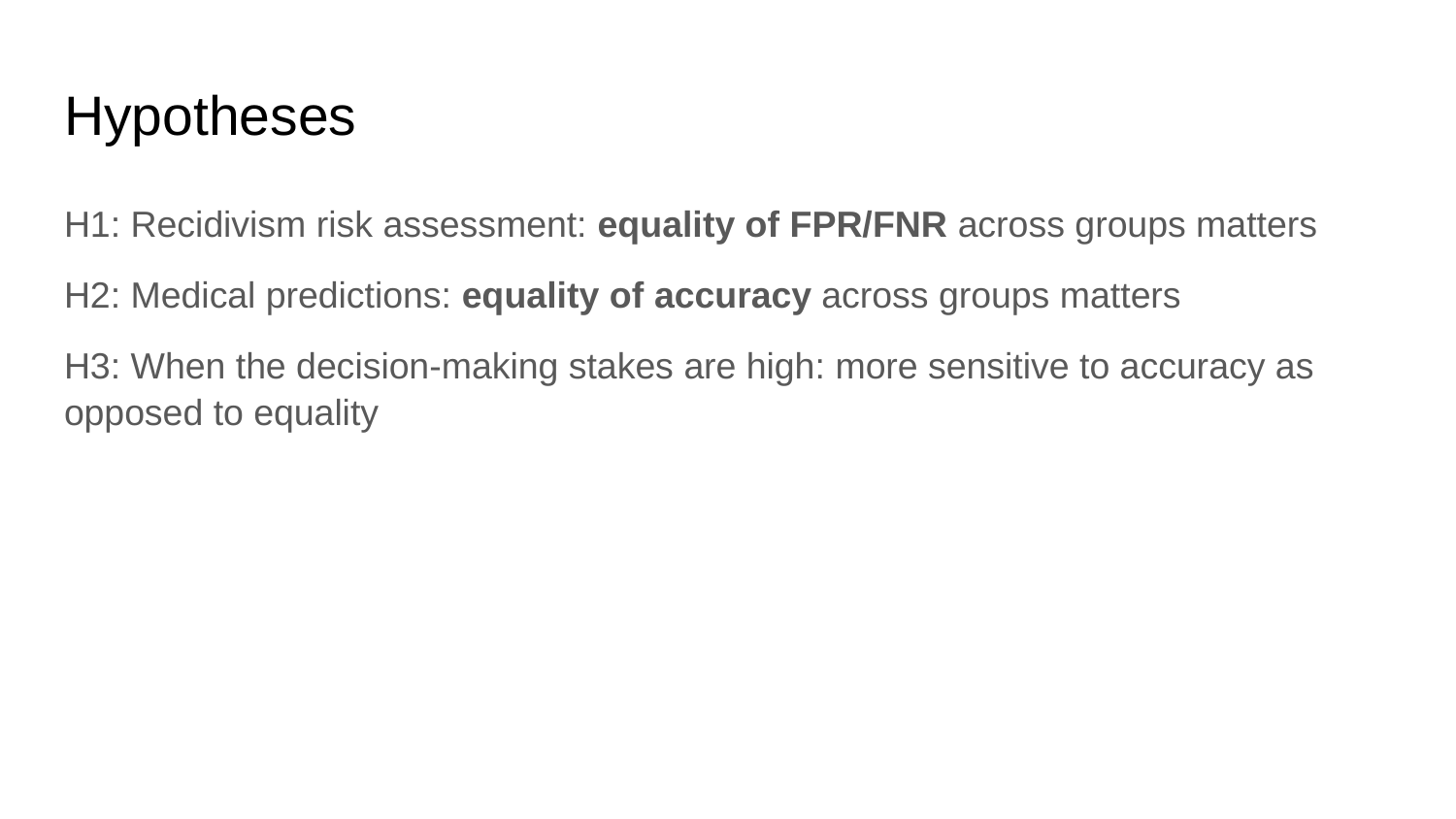

# Hypotheses
H1: Recidivism risk assessment: equality of FPR/FNR across groups matters
H2: Medical predictions: equality of accuracy across groups matters
H3: When the decision-making stakes are high: more sensitive to accuracy as opposed to equality